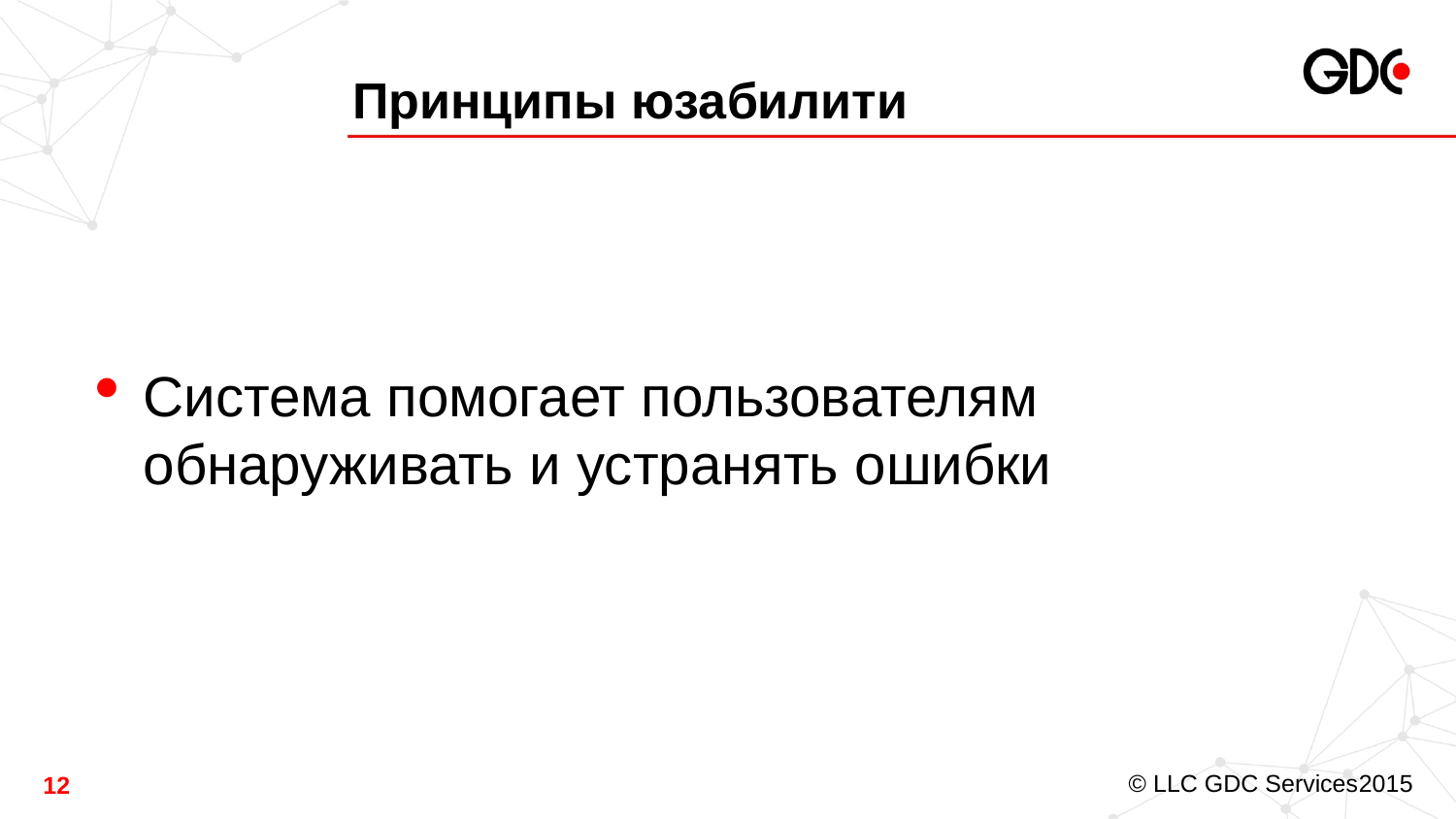

# Принципы юзабилити

Система помогает пользователям обнаруживать и устранять ошибки